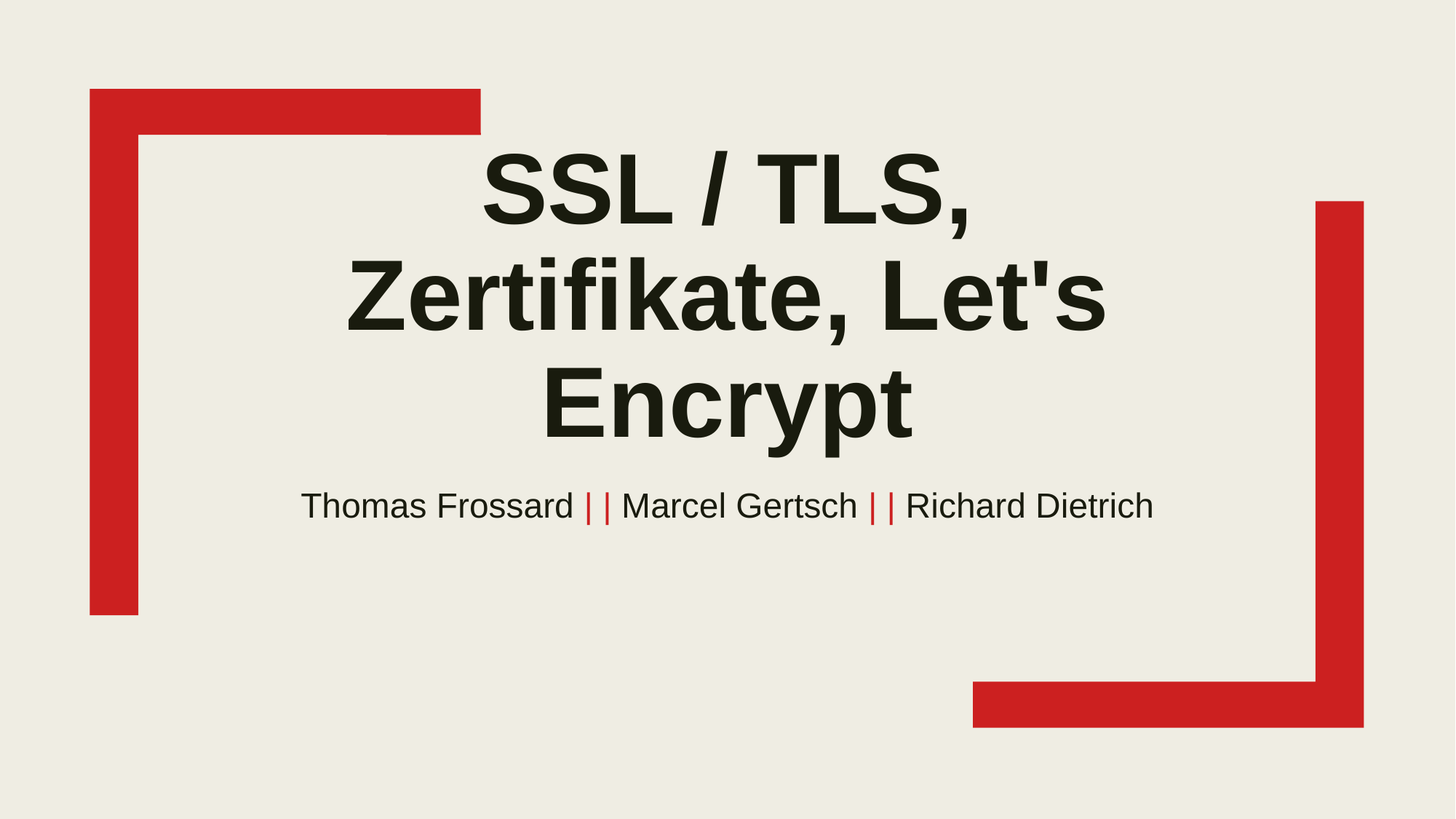

# SSL / TLS, Zertifikate, Let's Encrypt
Thomas Frossard | | Marcel Gertsch | | Richard Dietrich